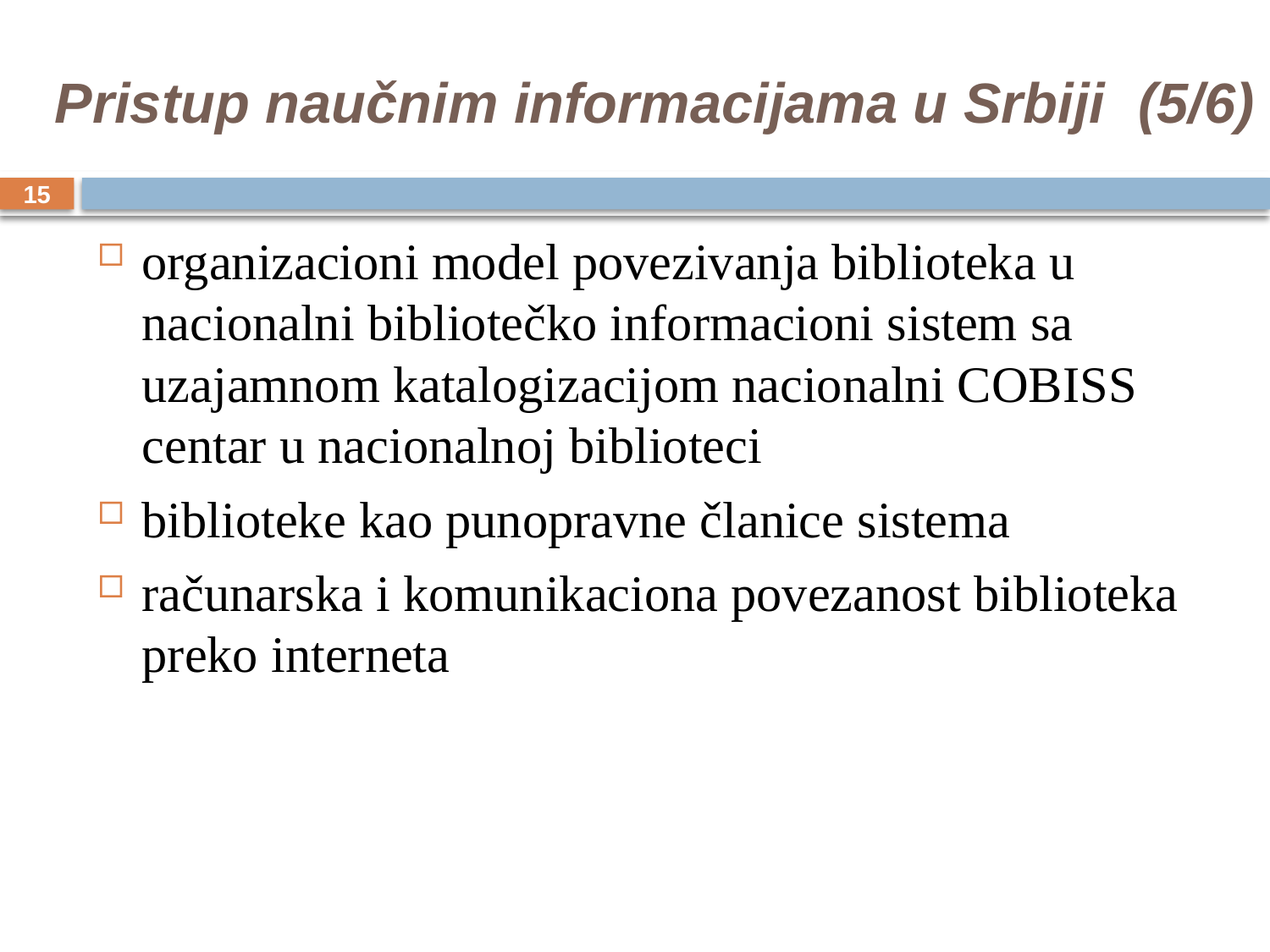

# Pristup naučnim informacijama u Srbiji  (5/6)
15
organizacioni model povezivanja biblioteka u nacionalni bibliotečko informacioni sistem sa uzajamnom katalogizacijom nacionalni COBISS centar u nacionalnoj biblioteci
biblioteke kao punopravne članice sistema
računarska i komunikaciona povezanost biblioteka preko interneta